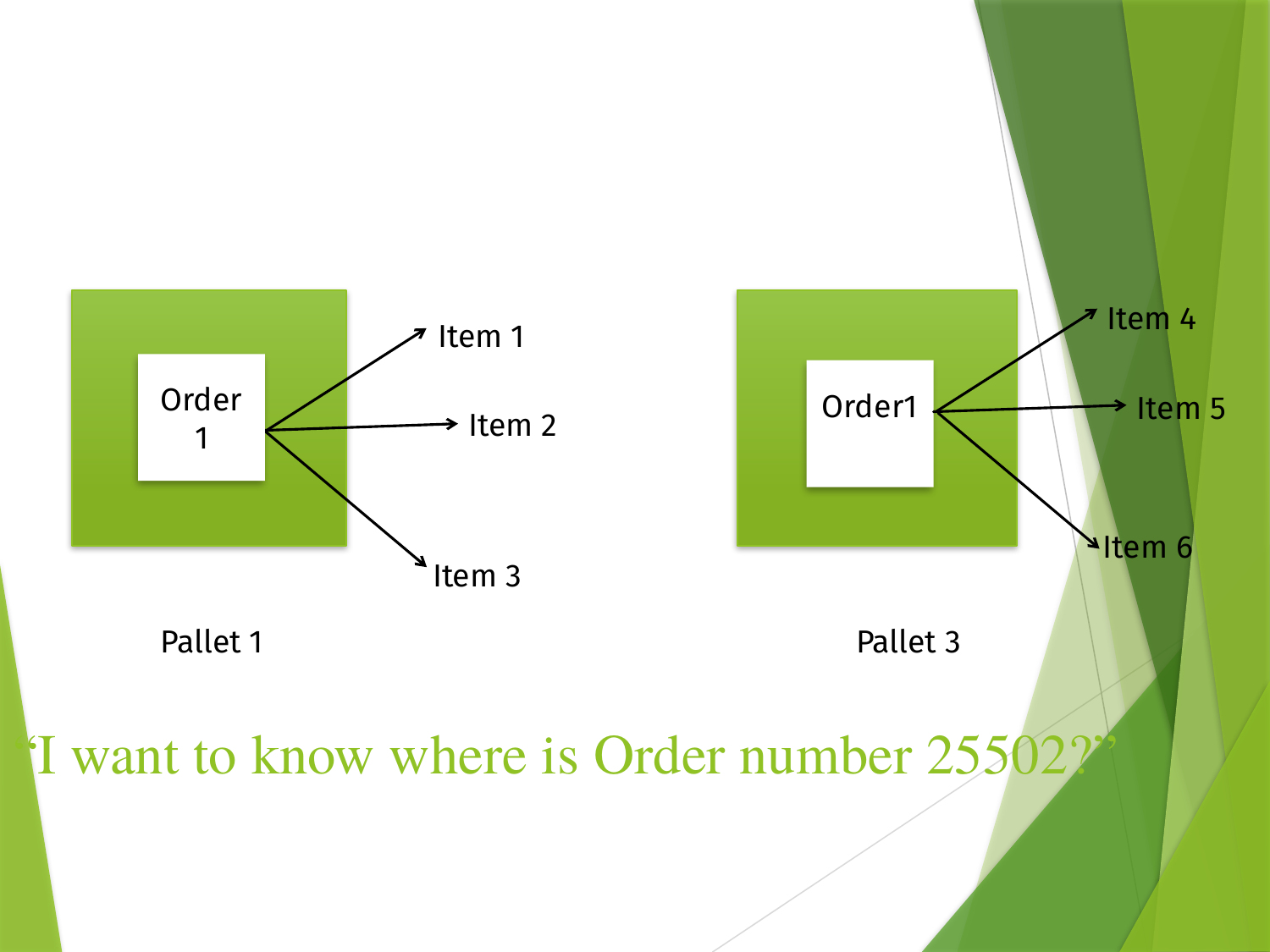

Item 4
Item 1
Order 1
Order1It
Item 5
Item 2
Item 6
Item 3
Pallet 1
Pallet 3

# “I want to know where is Order number 25502?”